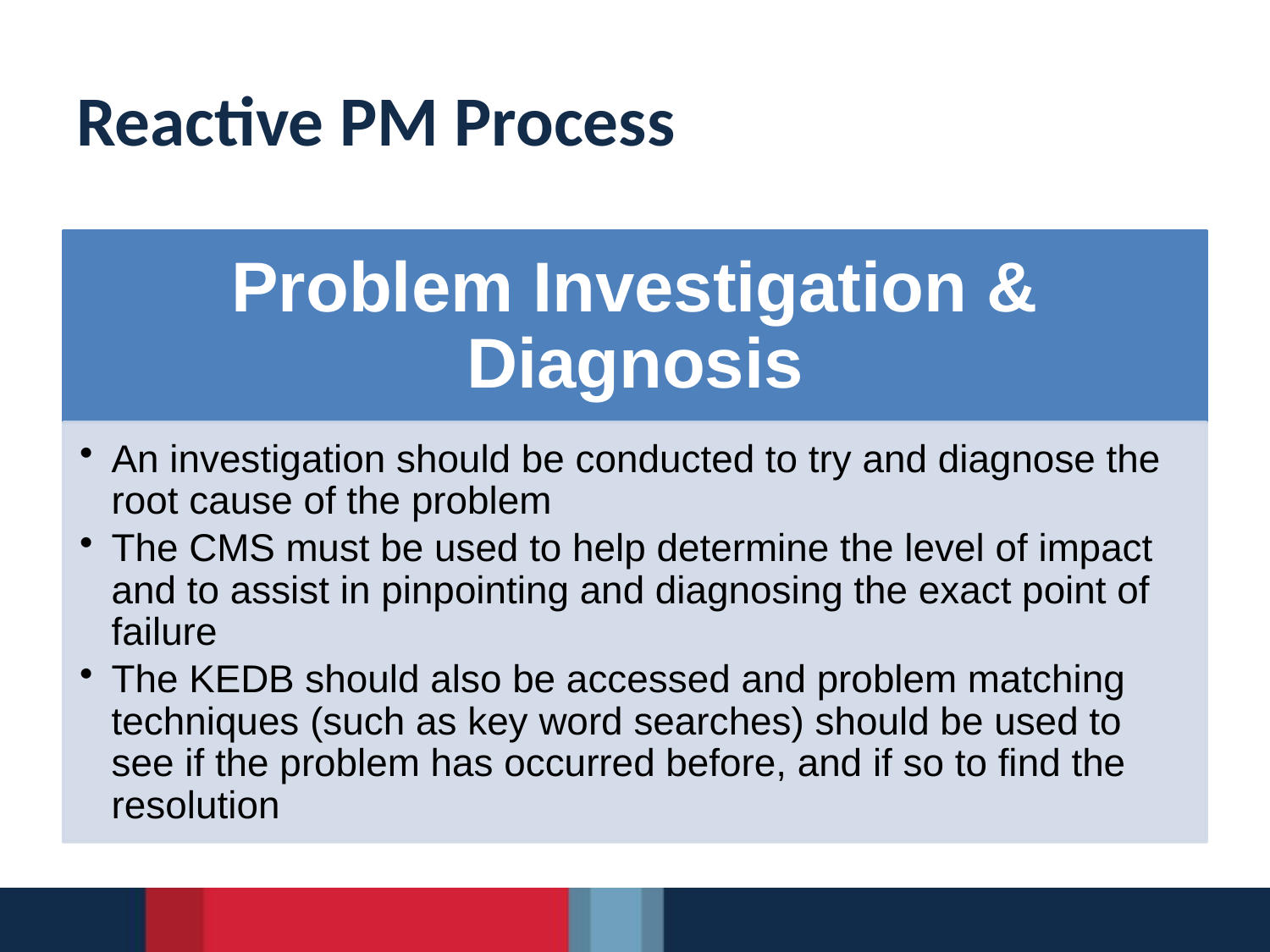

# Reactive PM Process
Problem Investigation & Diagnosis
An investigation should be conducted to try and diagnose the root cause of the problem
The CMS must be used to help determine the level of impact and to assist in pinpointing and diagnosing the exact point of failure
The KEDB should also be accessed and problem matching techniques (such as key word searches) should be used to see if the problem has occurred before, and if so to find the resolution